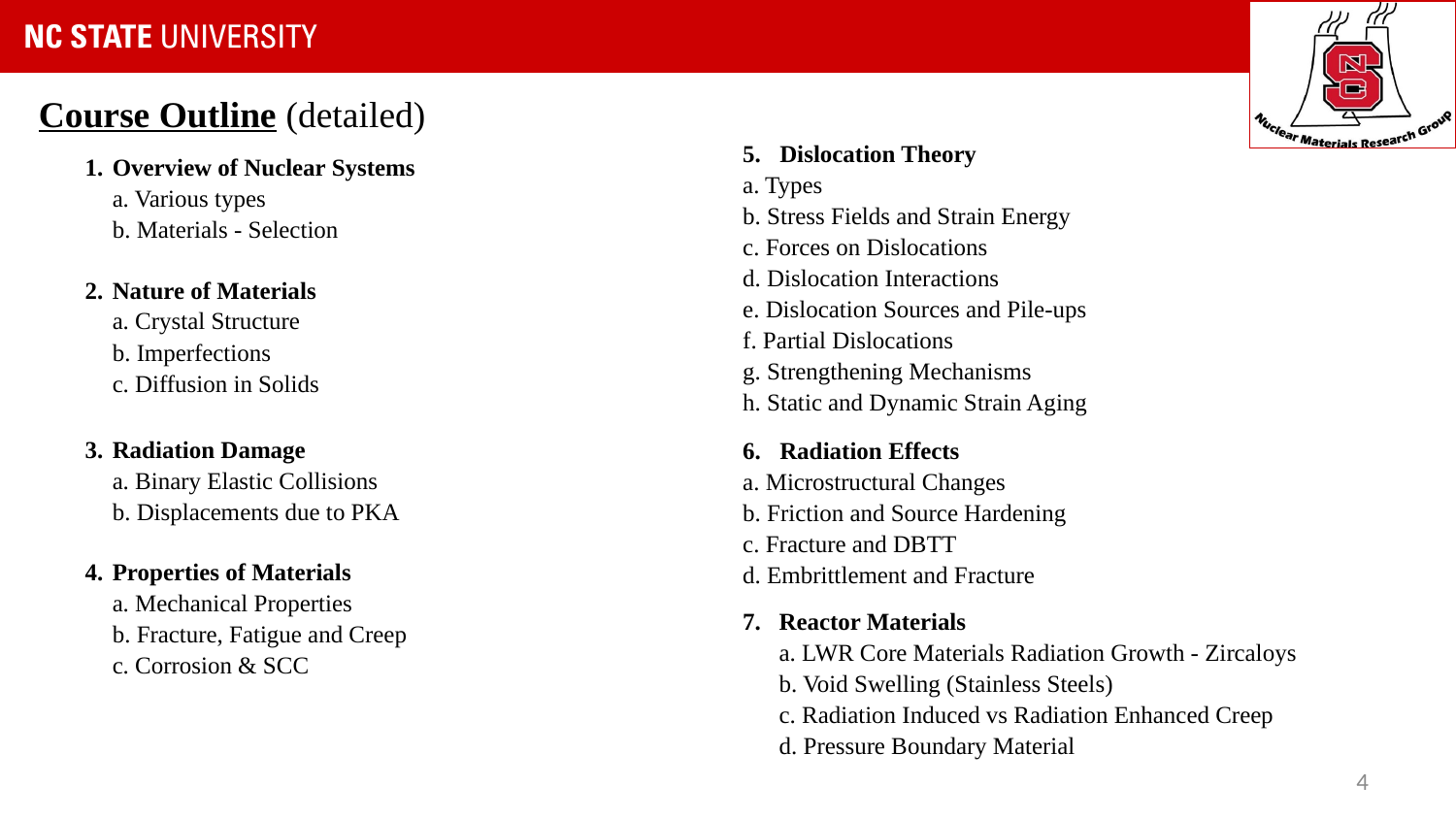

Course Outline (detailed)
5.	Dislocation Theory
a. Types
b. Stress Fields and Strain Energy
c. Forces on Dislocations
d. Dislocation Interactions
e. Dislocation Sources and Pile-ups
f. Partial Dislocations
g. Strengthening Mechanisms
h. Static and Dynamic Strain Aging
6.	Radiation Effects
a. Microstructural Changes
b. Friction and Source Hardening
c. Fracture and DBTT
d. Embrittlement and Fracture
7.	Reactor Materials
	a. LWR Core Materials Radiation Growth - Zircaloys
	b. Void Swelling (Stainless Steels)
	c. Radiation Induced vs Radiation Enhanced Creep
	d. Pressure Boundary Material
1.	Overview of Nuclear Systems
	a. Various types
	b. Materials - Selection
2.	Nature of Materials
	a. Crystal Structure
	b. Imperfections
	c. Diffusion in Solids
3.	Radiation Damage
	a. Binary Elastic Collisions
	b. Displacements due to PKA
4.	Properties of Materials
	a. Mechanical Properties
	b. Fracture, Fatigue and Creep
	c. Corrosion & SCC
4